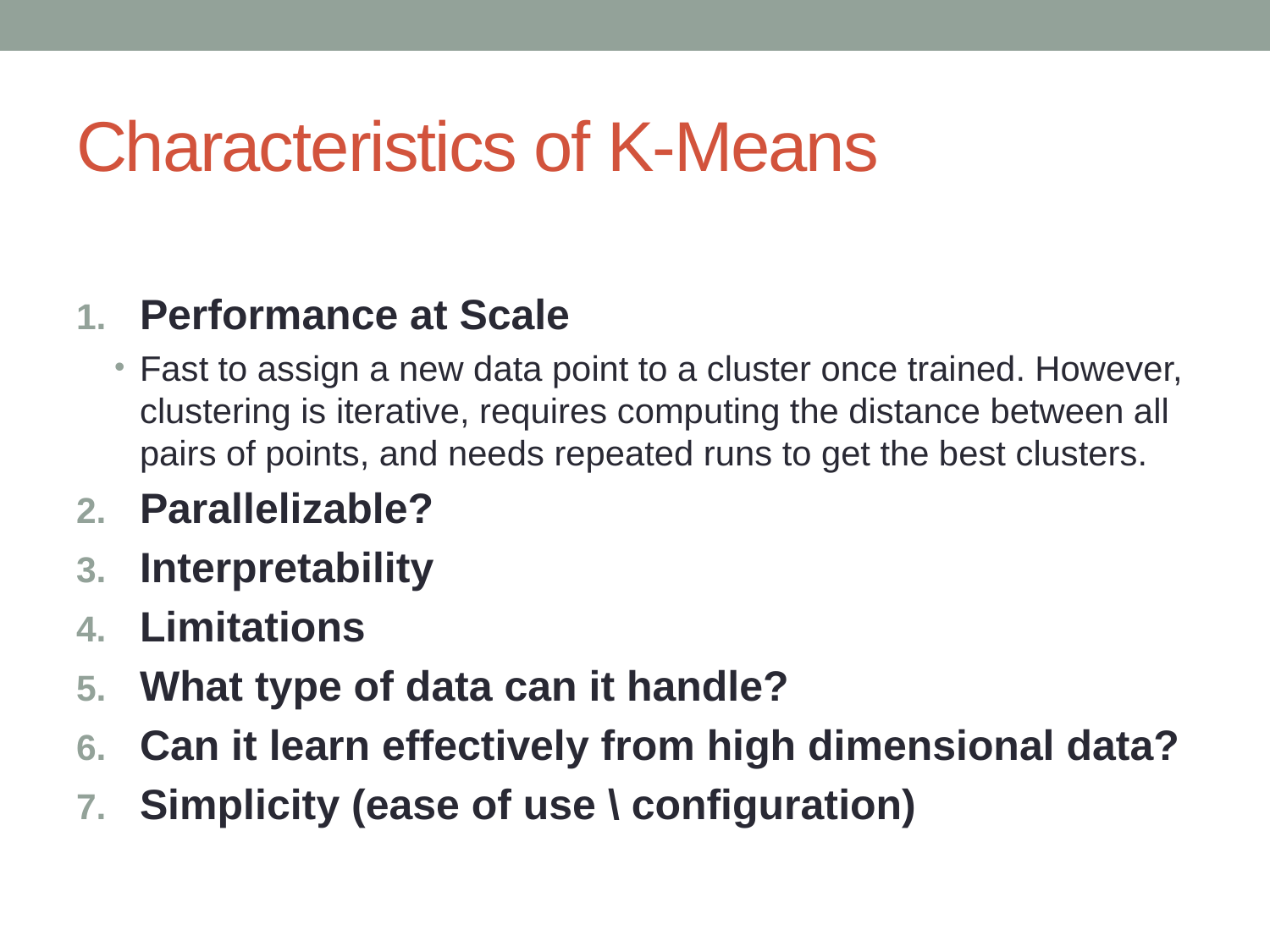

# Characteristics of K-Means

Performance at Scale
Fast to assign a new data point to a cluster once trained. However, clustering is iterative, requires computing the distance between all pairs of points, and needs repeated runs to get the best clusters.
Parallelizable?
Interpretability
Limitations
What type of data can it handle?
Can it learn effectively from high dimensional data?
Simplicity (ease of use \ configuration)